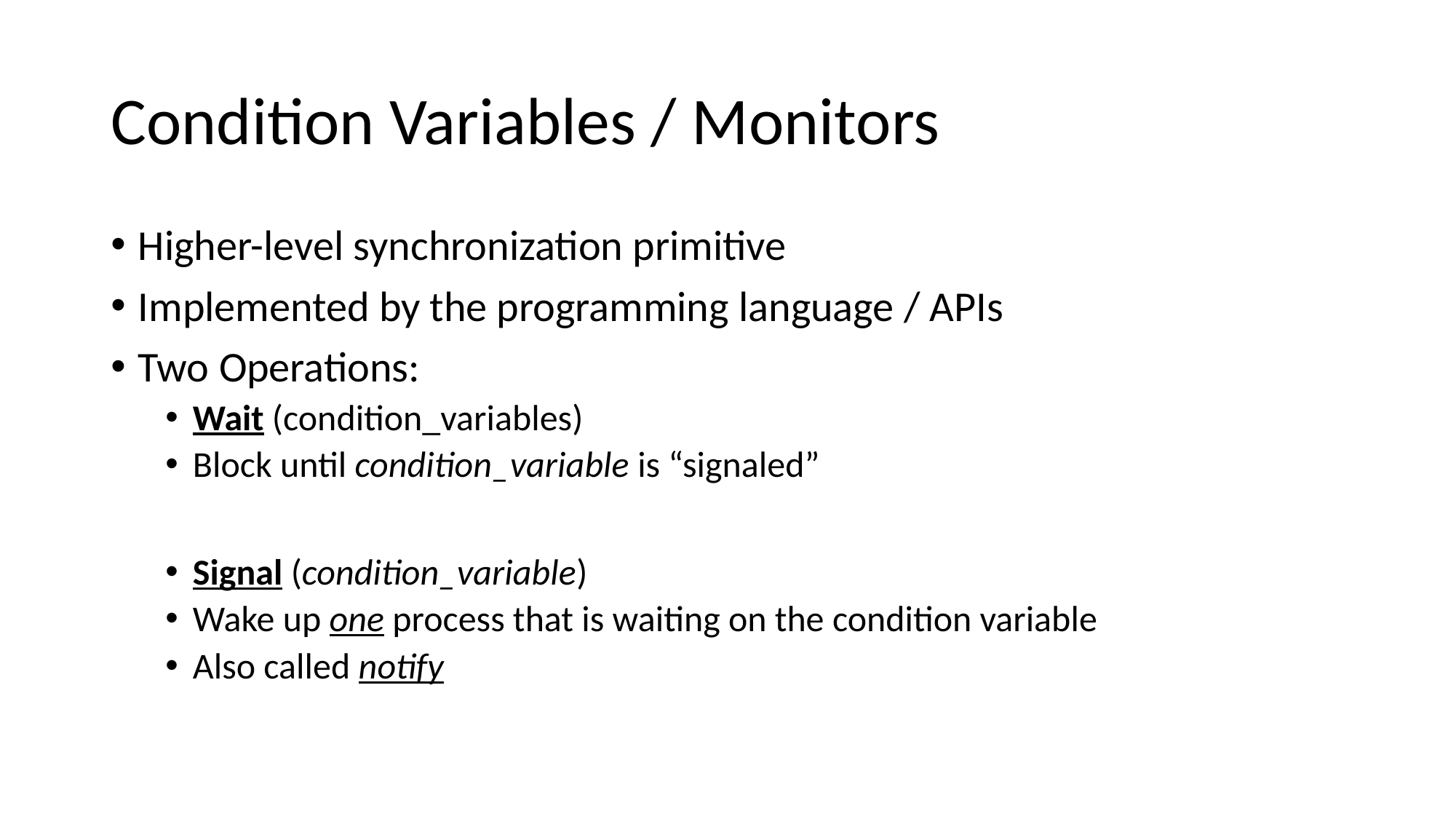

# Condition Variables / Monitors
Higher-level synchronization primitive
Implemented by the programming language / APIs
Two Operations:
Wait (condition_variables)
Block until condition_variable is “signaled”

Signal (condition_variable)
Wake up one process that is waiting on the condition variable
Also called notify